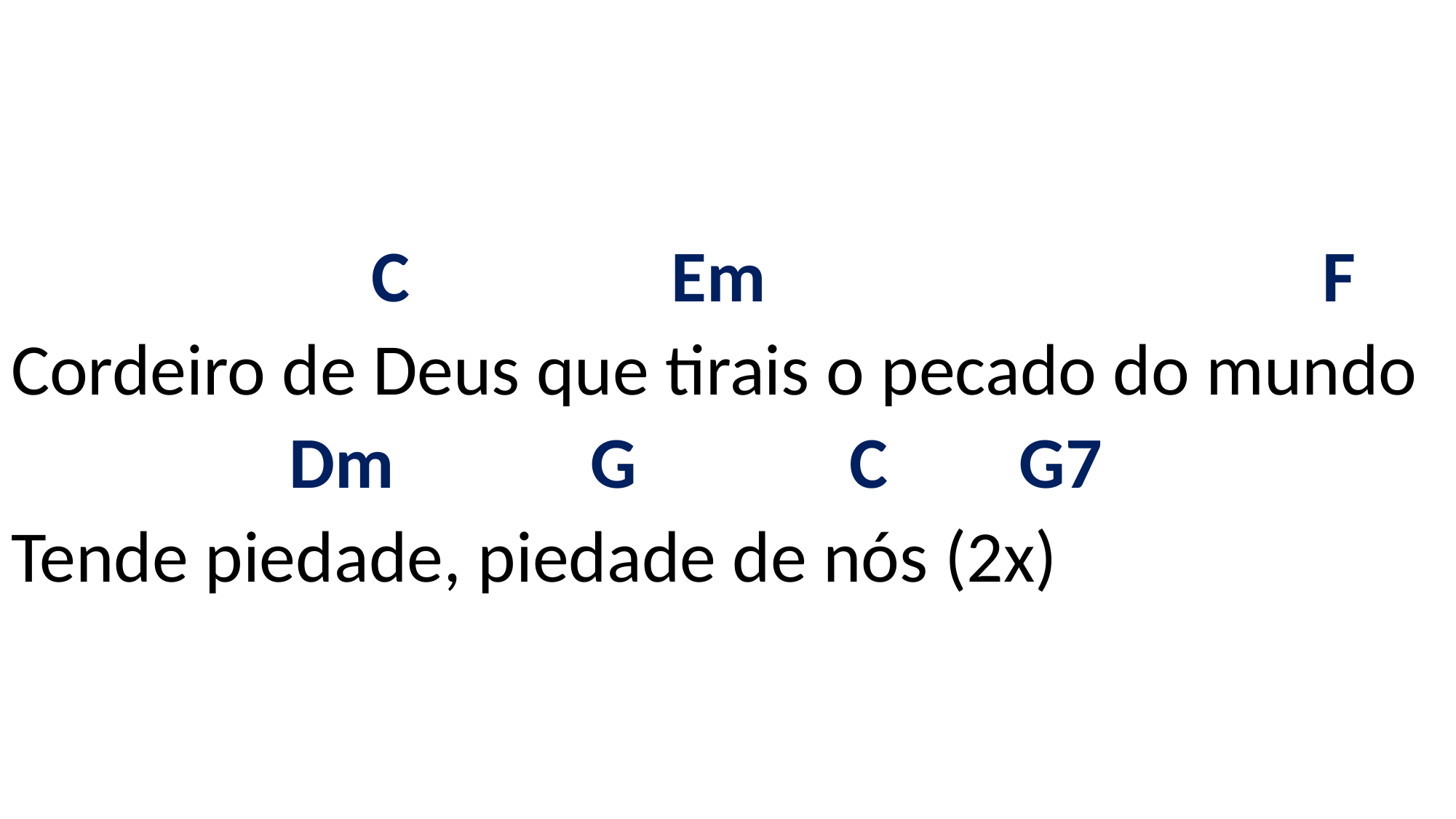

# C                Em                                  F Cordeiro de Deus que tirais o pecado do mundo Dm            G             C        G7 Tende piedade, piedade de nós (2x)